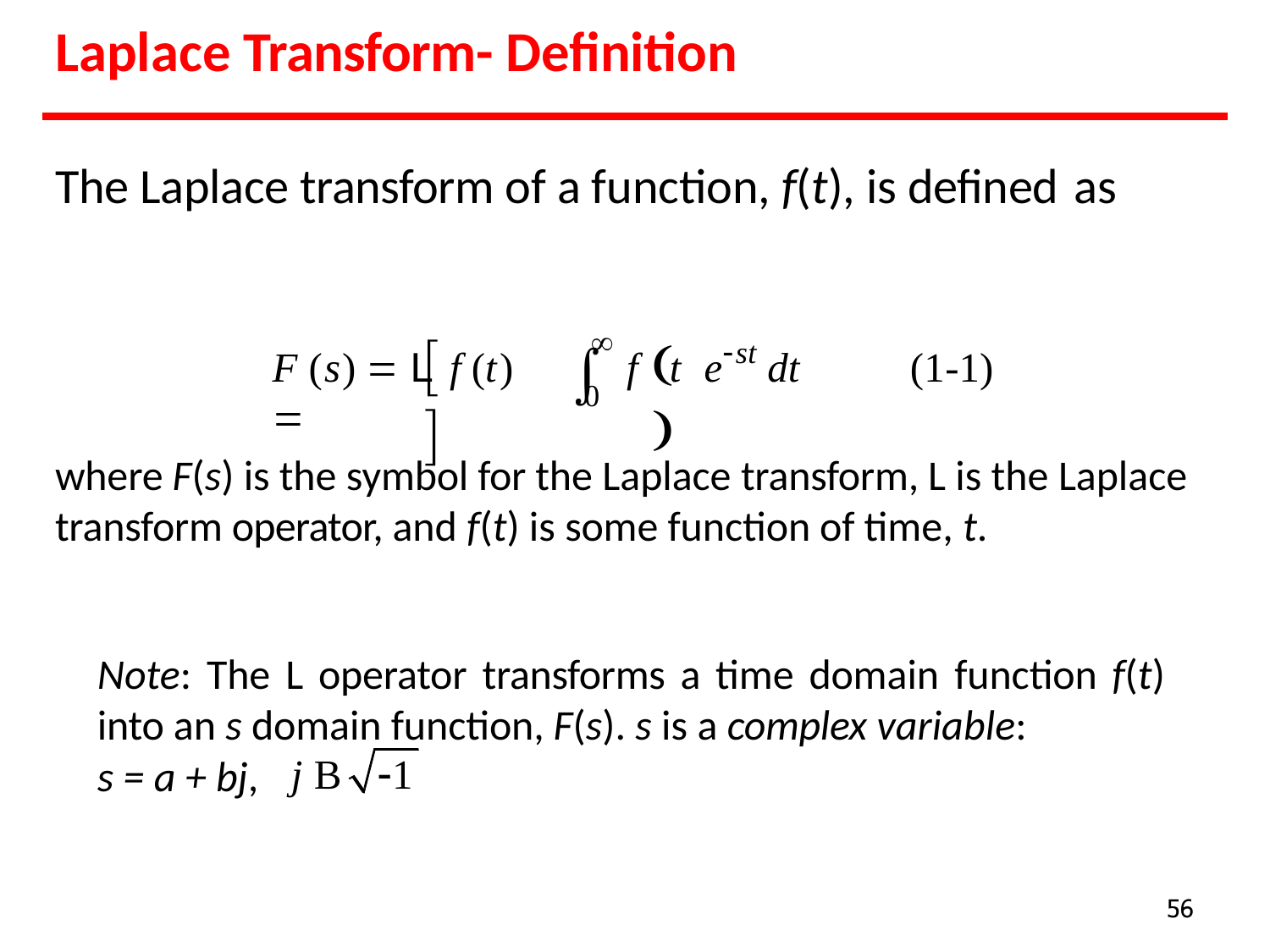

Laplace Transform- Definition

The Laplace transform of a function, f(t), is defined as

∞
[	]
( )
−st
∫
F (s) = L	f (t)	=
f	t	e
dt	(1-1)
0
where F(s) is the symbol for the Laplace transform, L is the Laplace  transform operator, and f(t) is some function of time, t.

Note: The L operator transforms a time domain function f(t)
into an s domain function, F(s). s is a complex variable:
j B	−1
s = a + bj,

56